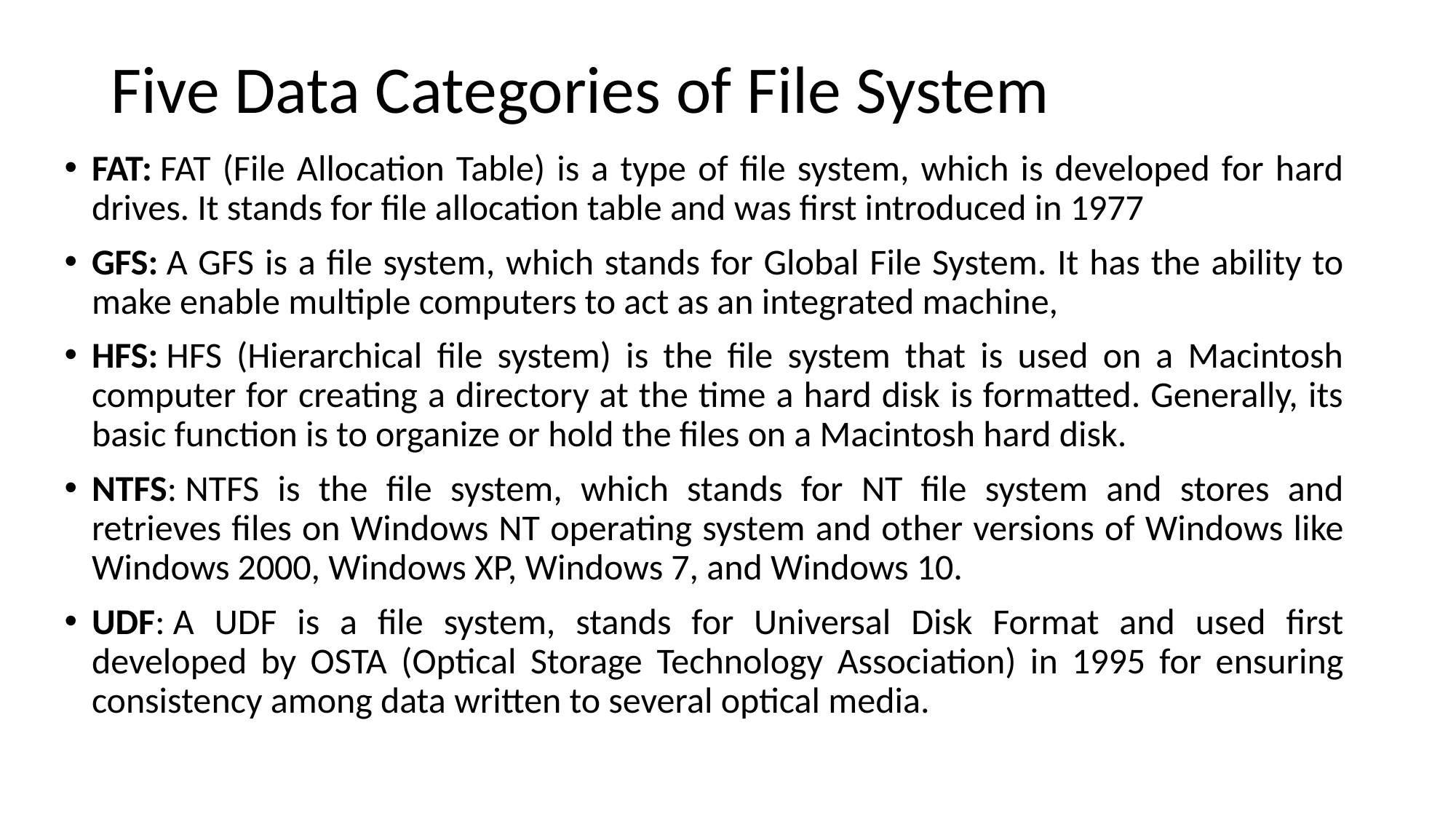

# Five Data Categories of File System
FAT: FAT (File Allocation Table) is a type of file system, which is developed for hard drives. It stands for file allocation table and was first introduced in 1977
GFS: A GFS is a file system, which stands for Global File System. It has the ability to make enable multiple computers to act as an integrated machine,
HFS: HFS (Hierarchical file system) is the file system that is used on a Macintosh computer for creating a directory at the time a hard disk is formatted. Generally, its basic function is to organize or hold the files on a Macintosh hard disk.
NTFS: NTFS is the file system, which stands for NT file system and stores and retrieves files on Windows NT operating system and other versions of Windows like Windows 2000, Windows XP, Windows 7, and Windows 10.
UDF: A UDF is a file system, stands for Universal Disk Format and used first developed by OSTA (Optical Storage Technology Association) in 1995 for ensuring consistency among data written to several optical media.